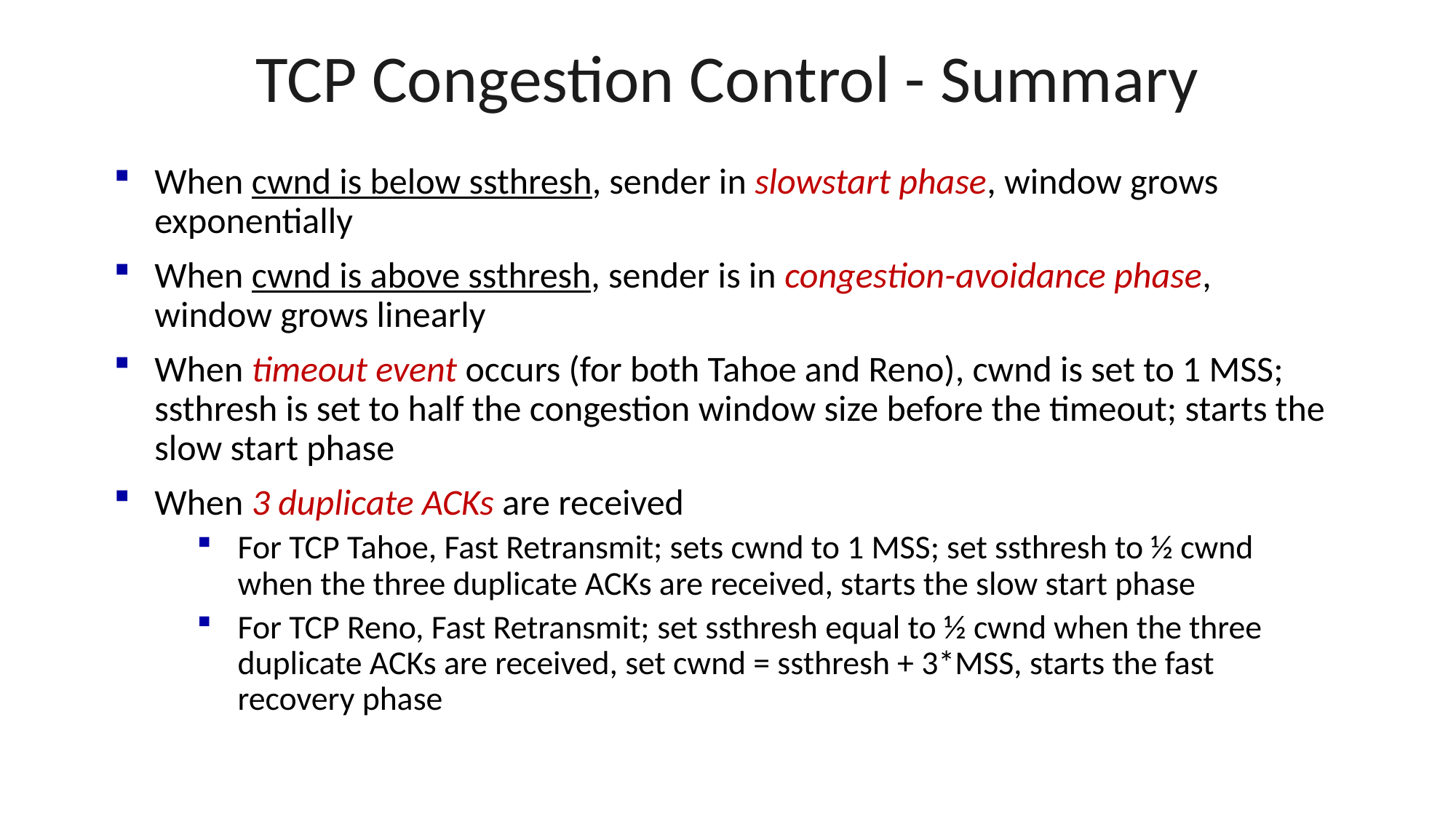

# TCP Congestion Control - Summary
When cwnd is below ssthresh, sender in slowstart phase, window grows exponentially
When cwnd is above ssthresh, sender is in congestion-avoidance phase, window grows linearly
When timeout event occurs (for both Tahoe and Reno), cwnd is set to 1 MSS; ssthresh is set to half the congestion window size before the timeout; starts the slow start phase
When 3 duplicate ACKs are received
For TCP Tahoe, Fast Retransmit; sets cwnd to 1 MSS; set ssthresh to ½ cwnd when the three duplicate ACKs are received, starts the slow start phase
For TCP Reno, Fast Retransmit; set ssthresh equal to ½ cwnd when the three duplicate ACKs are received, set cwnd = ssthresh + 3*MSS, starts the fast recovery phase